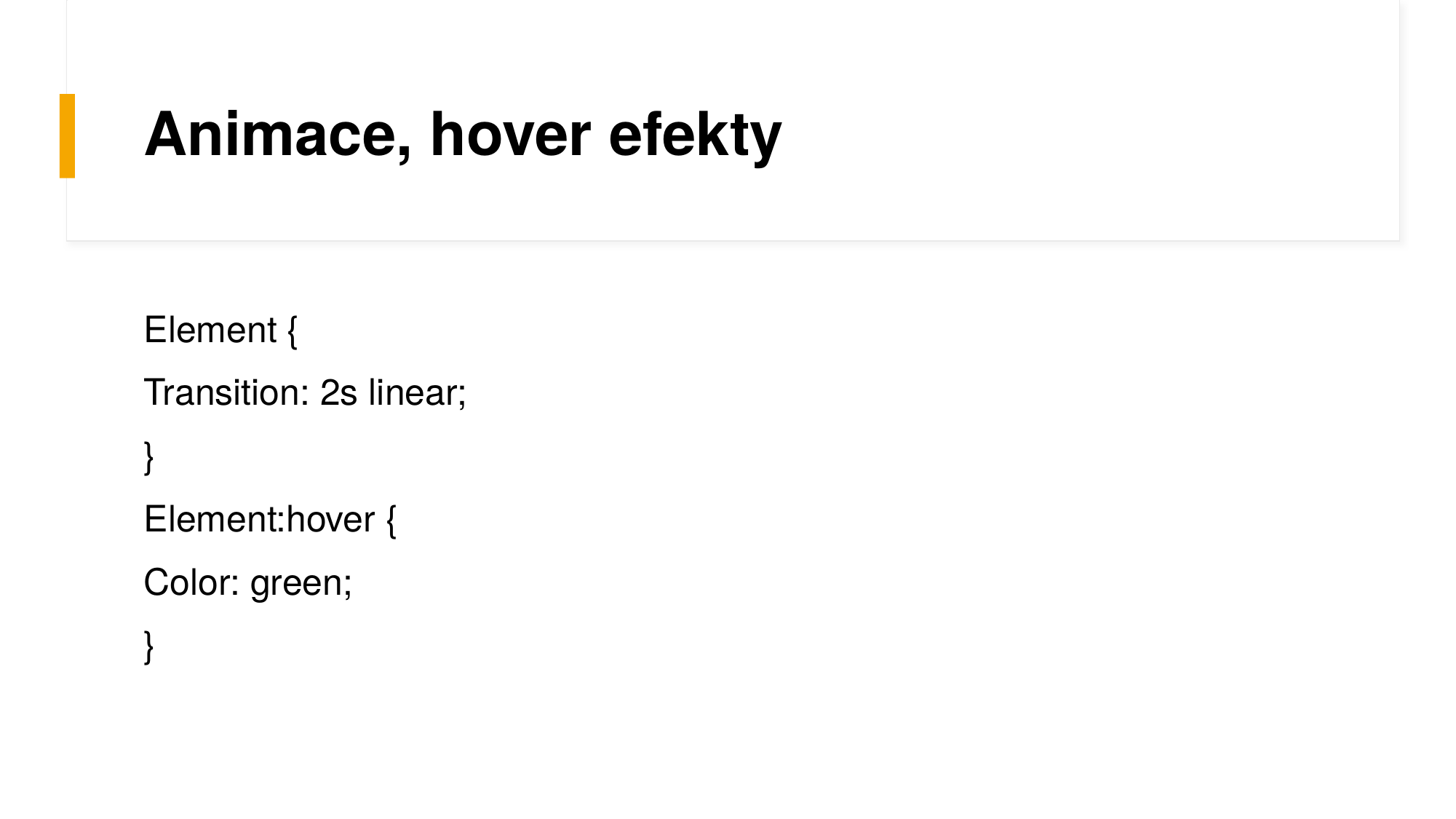

# Animace, hover efekty
Element {
Transition: 2s linear;
}
Element:hover {
Color: green;
}